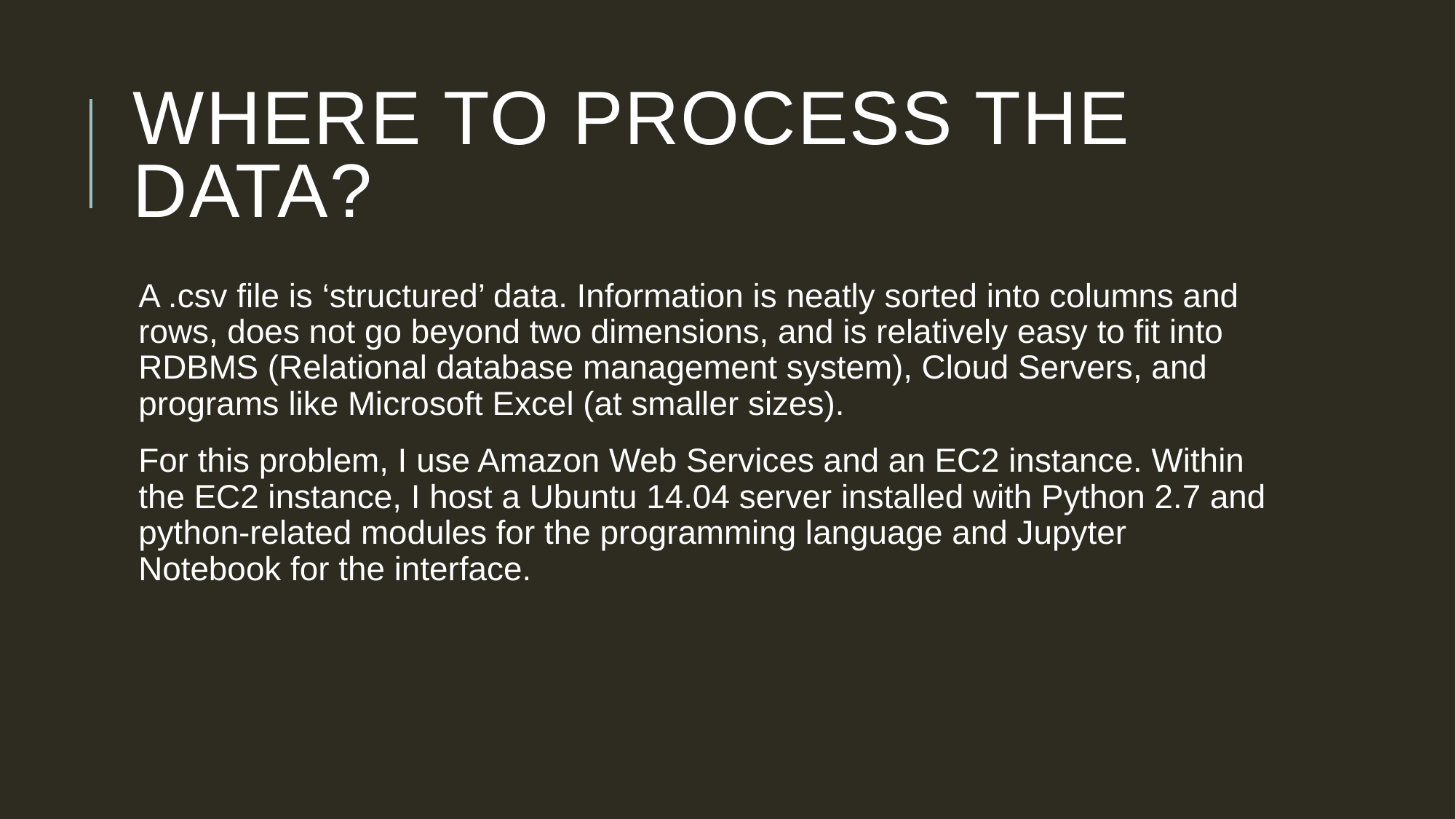

# Where to Process the data?
A .csv file is ‘structured’ data. Information is neatly sorted into columns and rows, does not go beyond two dimensions, and is relatively easy to fit into RDBMS (Relational database management system), Cloud Servers, and programs like Microsoft Excel (at smaller sizes).
For this problem, I use Amazon Web Services and an EC2 instance. Within the EC2 instance, I host a Ubuntu 14.04 server installed with Python 2.7 and python-related modules for the programming language and Jupyter Notebook for the interface.